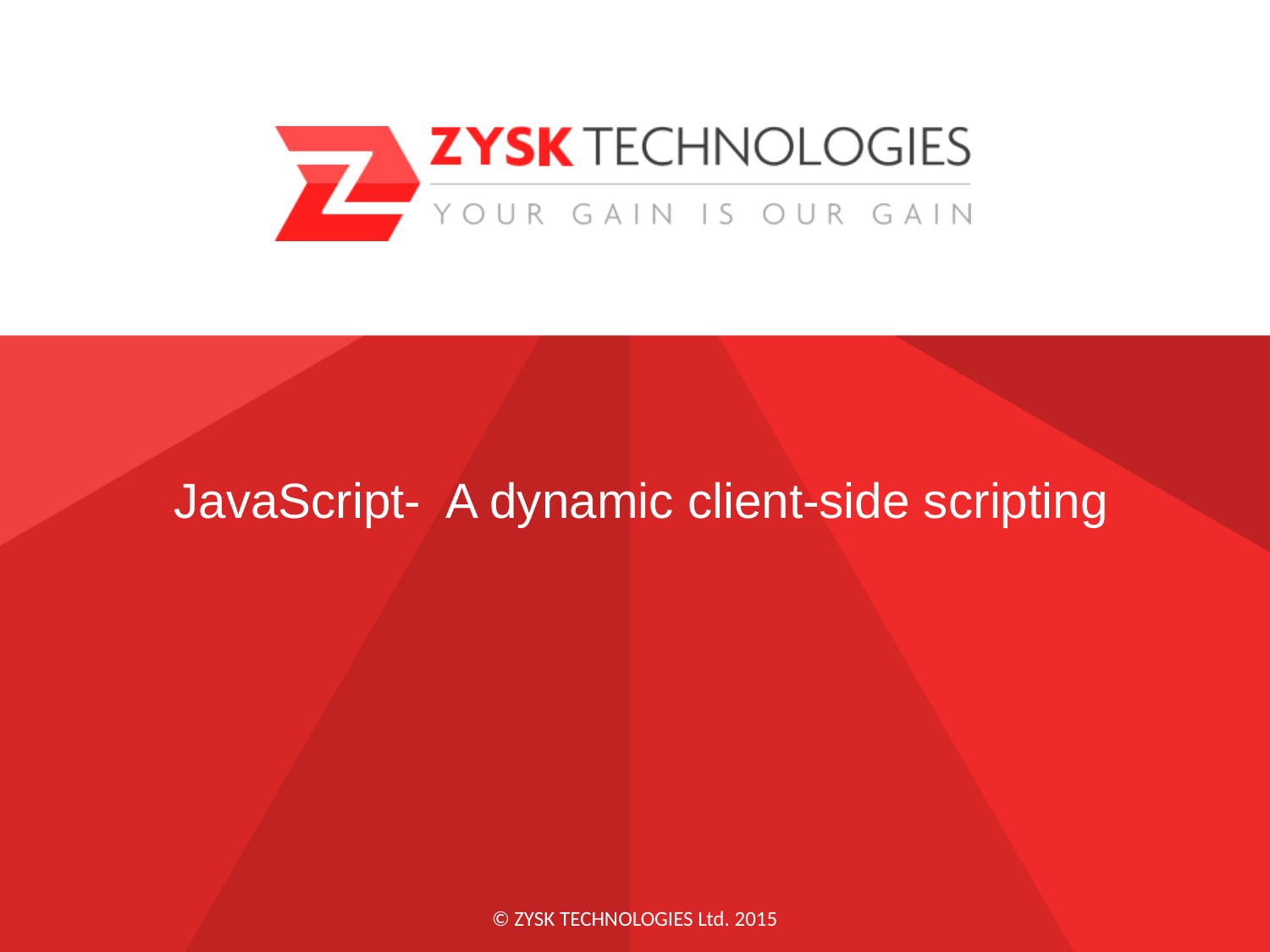

# JavaScript-  A dynamic client-side scripting

© ZYSK TECHNOLOGIES Ltd. 2015